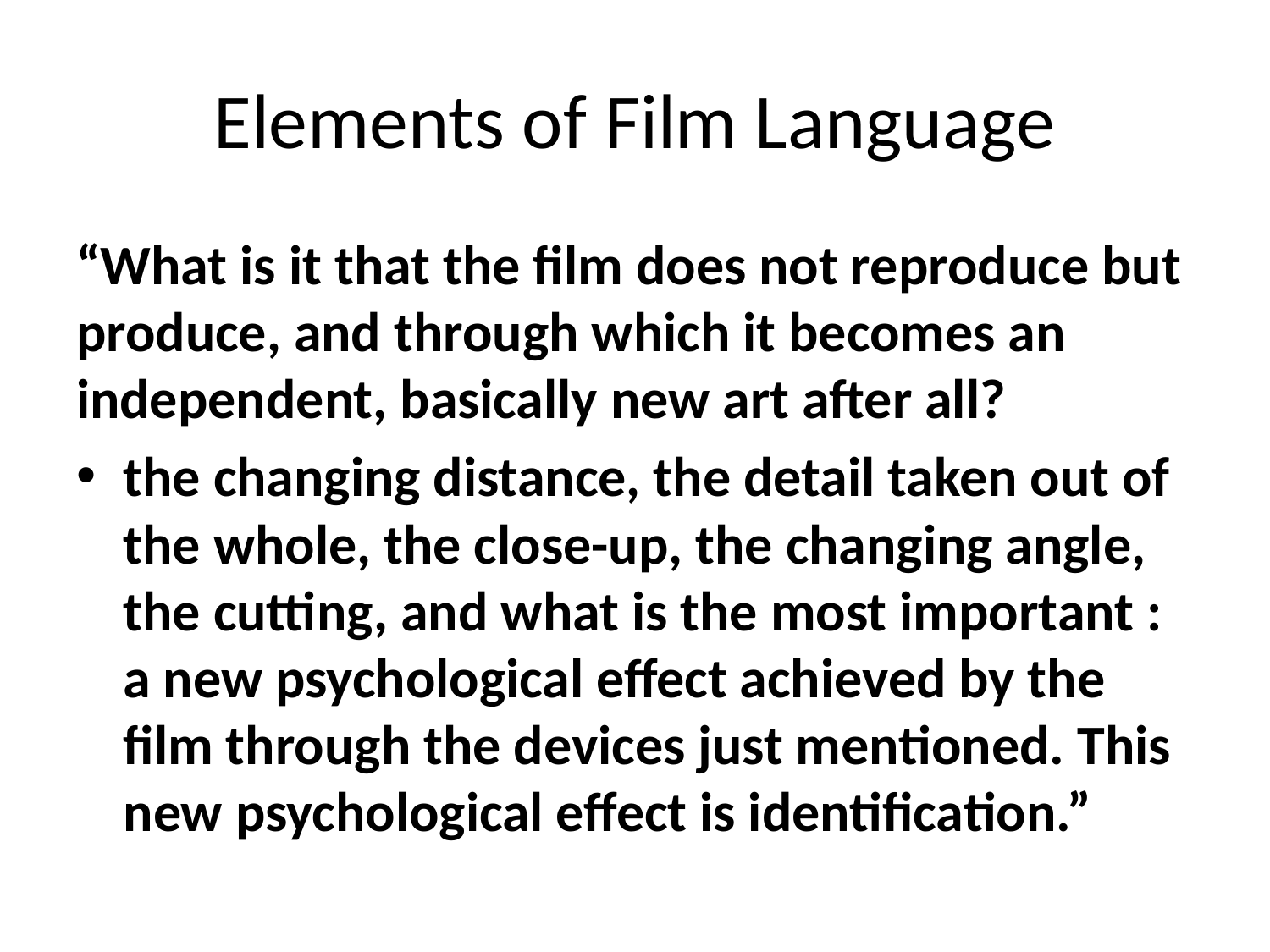

# Elements of Film Language
“What is it that the film does not reproduce but produce, and through which it becomes an independent, basically new art after all?
the changing distance, the detail taken out of the whole, the close-up, the changing angle, the cutting, and what is the most important : a new psychological effect achieved by the film through the devices just mentioned. This new psychological effect is identification.”